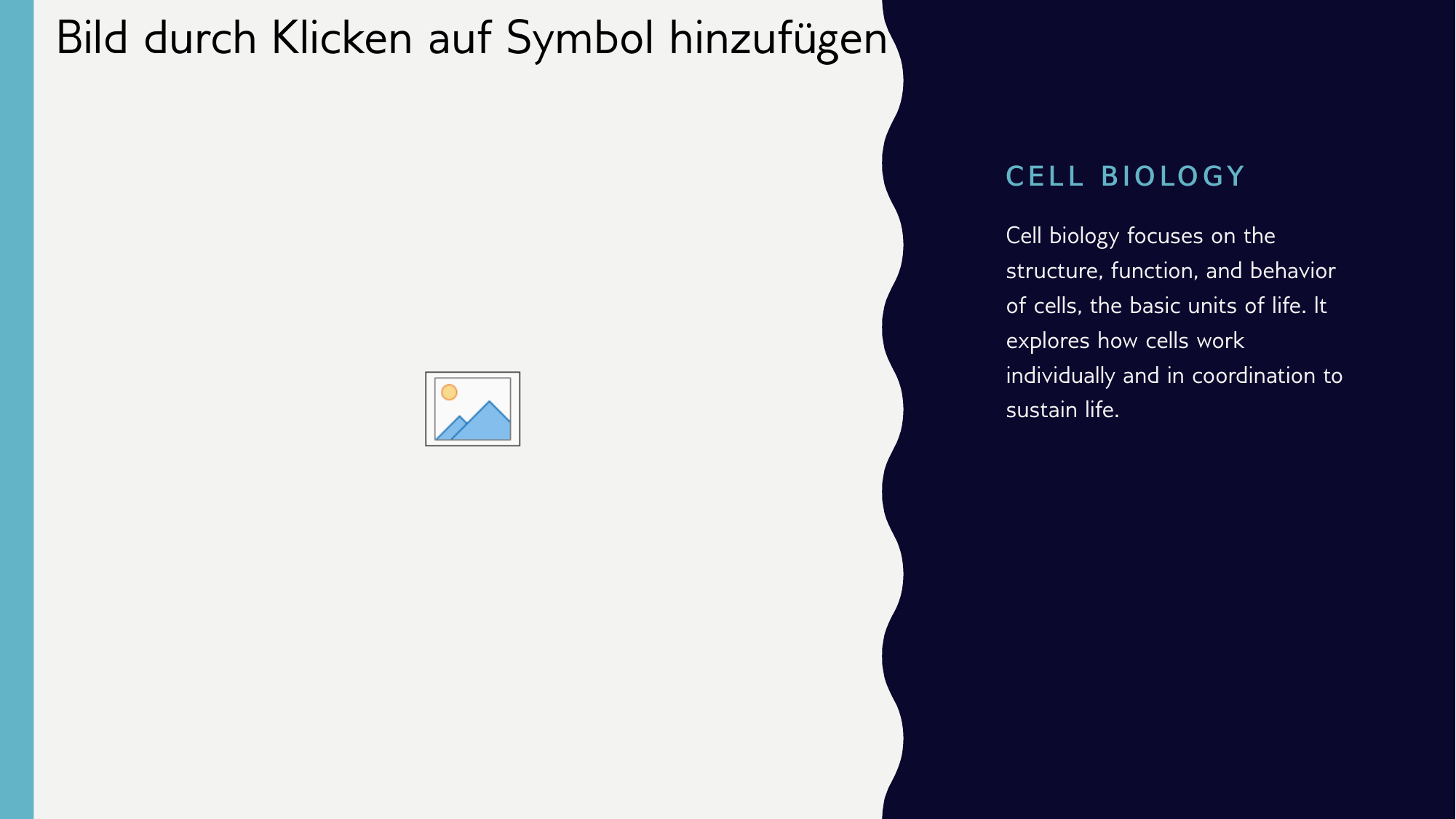

# Cell Biology
Cell biology focuses on the structure, function, and behavior of cells, the basic units of life. It explores how cells work individually and in coordination to sustain life.